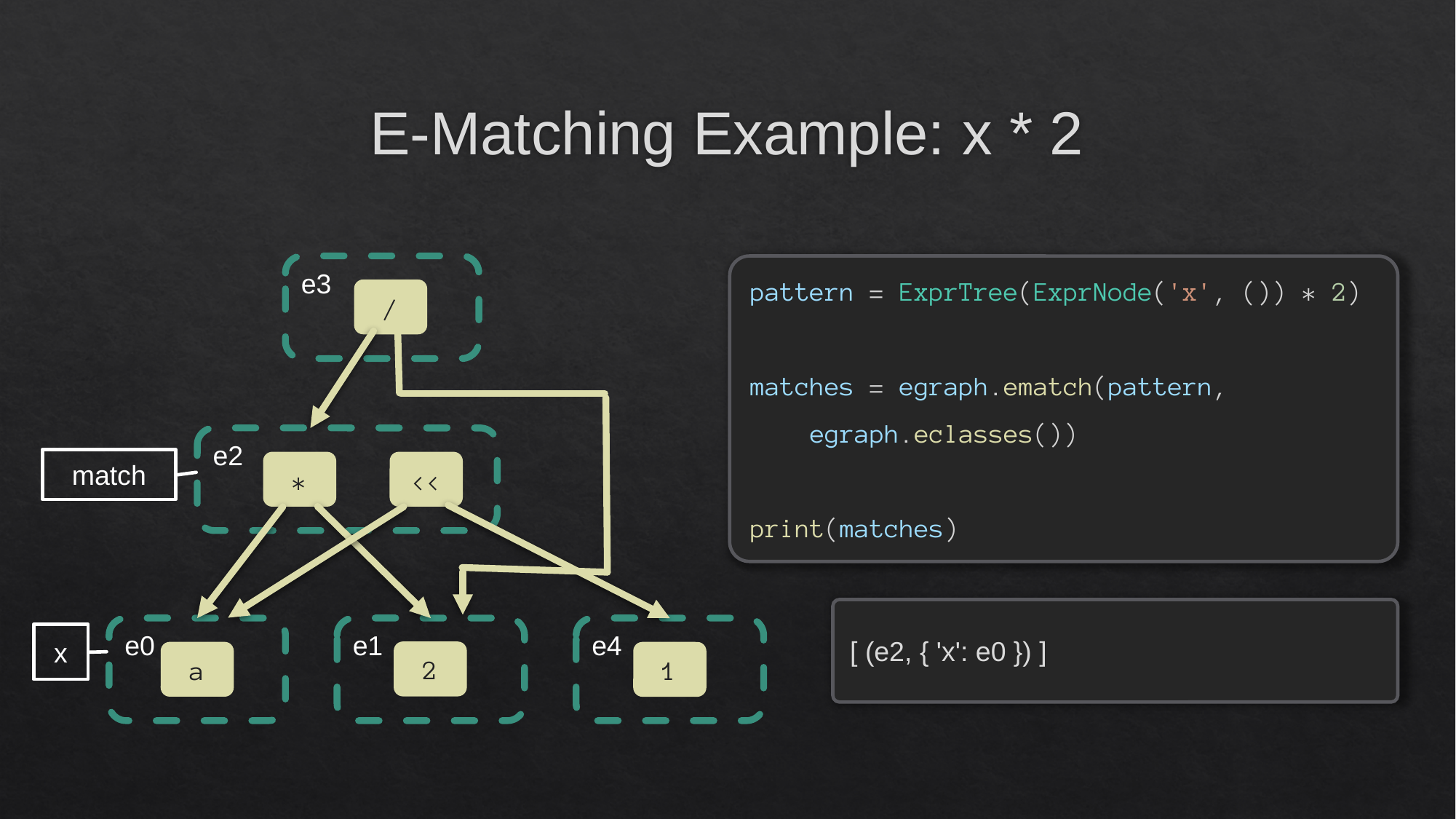

# E-Matching Example: x * 2
e3
pattern = ExprTree(ExprNode('x', ()) * 2)

matches = egraph.ematch(pattern,
    egraph.eclasses())

print(matches)
/
e2
match
*
<<
[ (e2, { 'x': e0 }) ]
e0
e4
e1
x
2
a
1